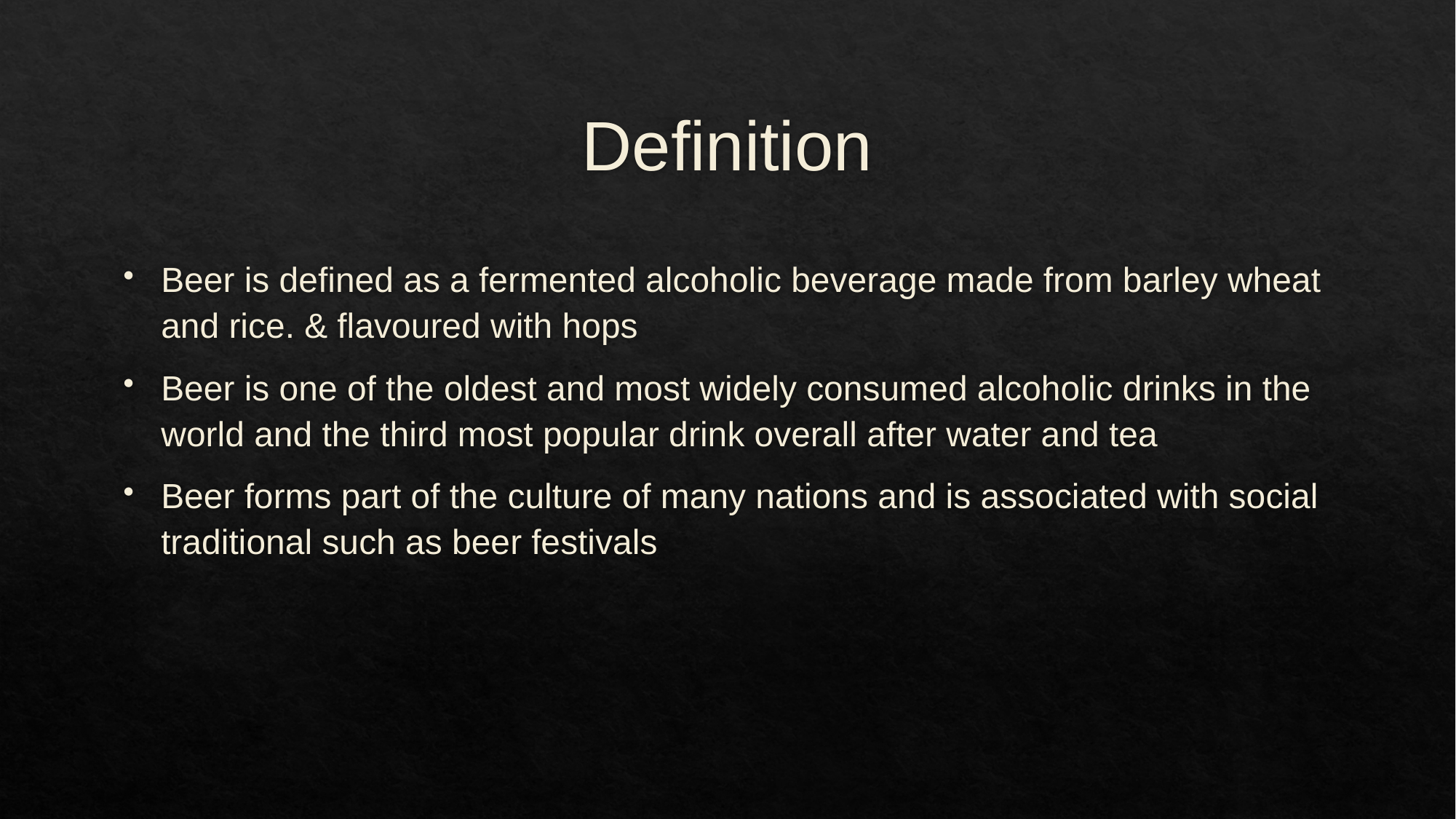

# Definition
Beer is defined as a fermented alcoholic beverage made from barley wheat and rice. & flavoured with hops
Beer is one of the oldest and most widely consumed alcoholic drinks in the world and the third most popular drink overall after water and tea
Beer forms part of the culture of many nations and is associated with social traditional such as beer festivals